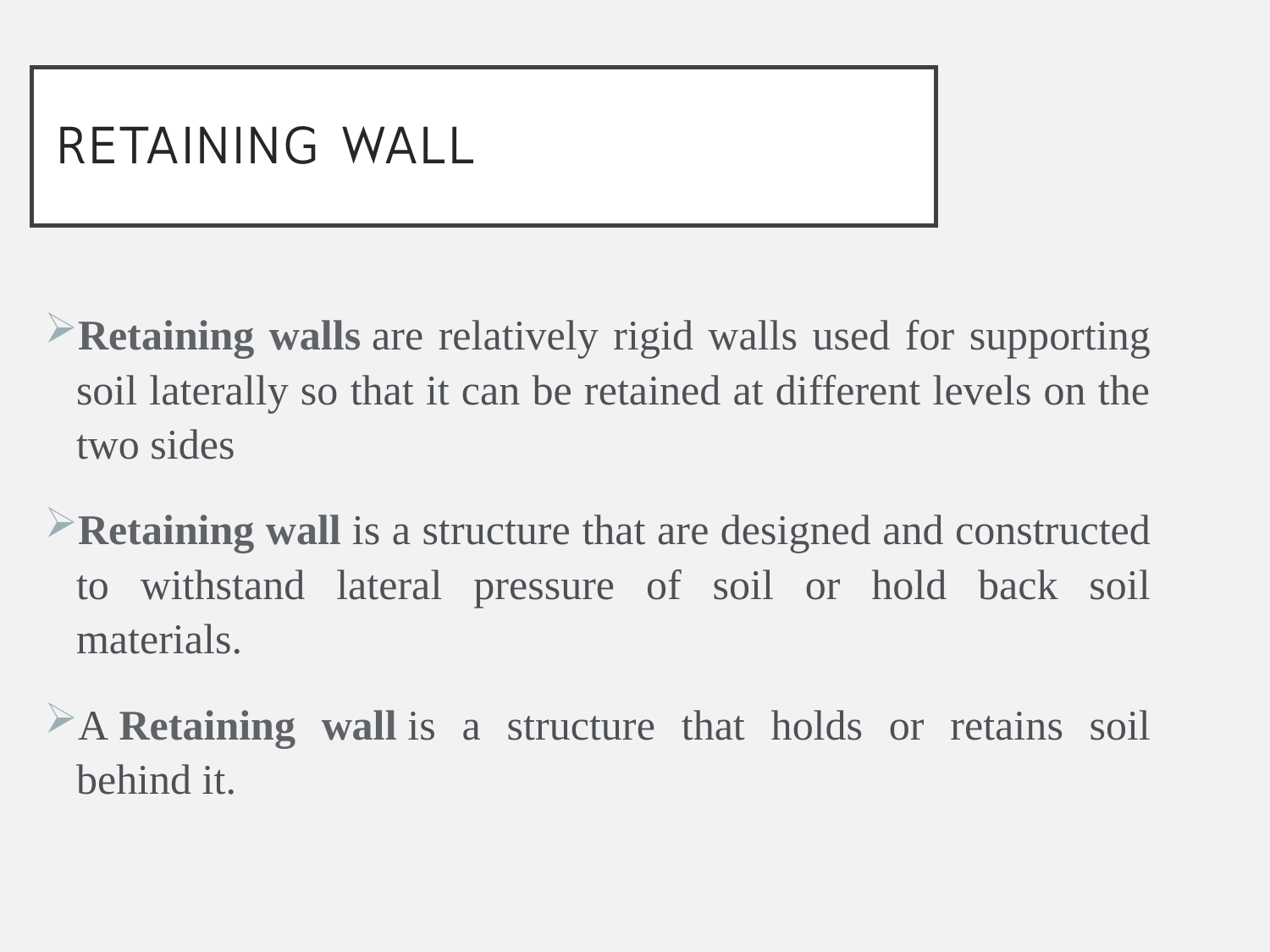

# RETAINING WALL

Retaining walls are relatively rigid walls used for supporting soil laterally so that it can be retained at different levels on the two sides
Retaining wall is a structure that are designed and constructed to withstand lateral pressure of soil or hold back soil materials.
A Retaining wall is a structure that holds or retains soil behind it.